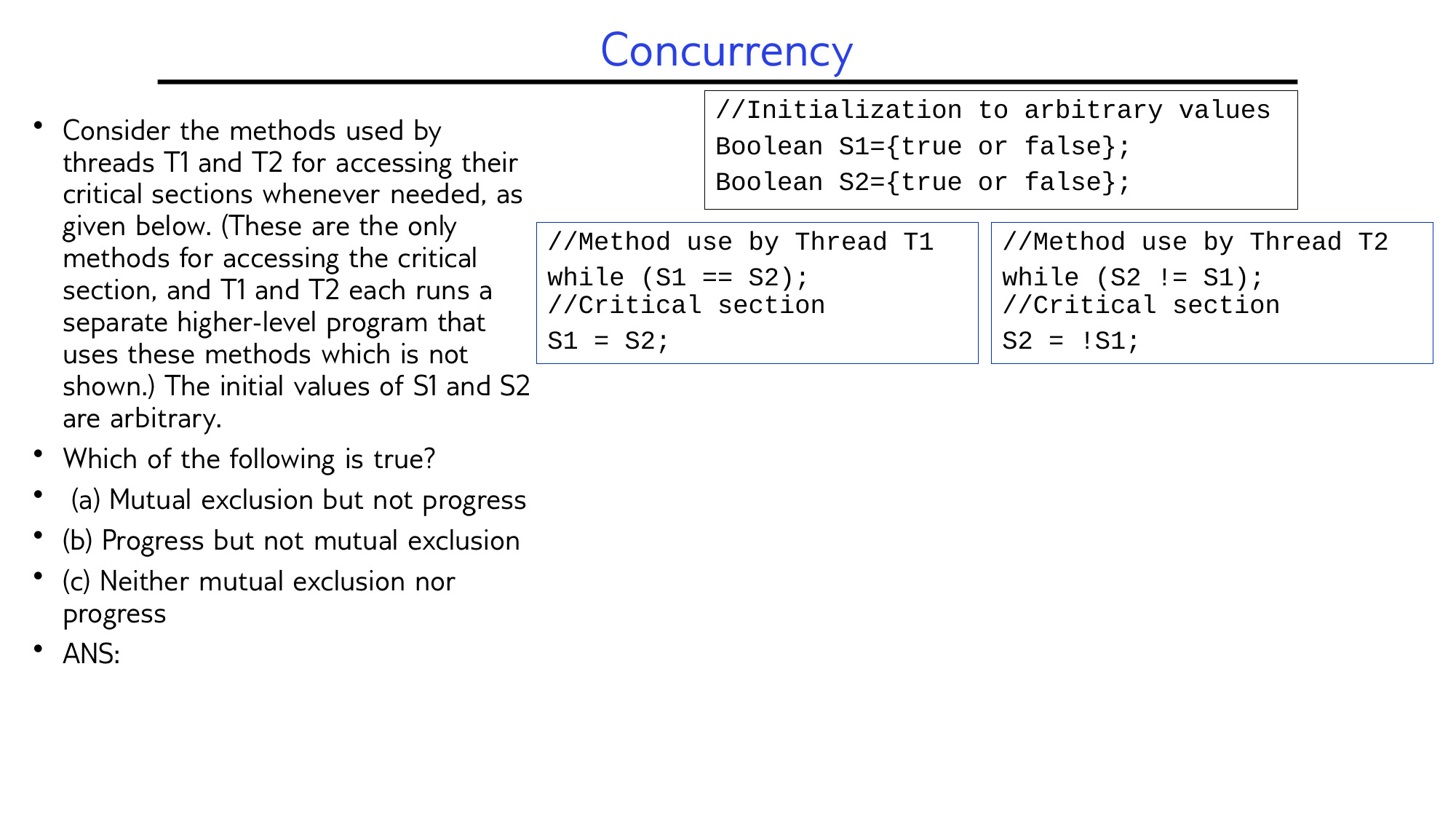

# Concurrency
//Initialization to arbitrary values
Boolean S1={true or false};
Boolean S2={true or false};
Consider the methods used by threads T1 and T2 for accessing their critical sections whenever needed, as given below. (These are the only methods for accessing the critical section, and T1 and T2 each runs a separate higher-level program that uses these methods which is not shown.) The initial values of S1 and S2 are arbitrary.
Which of the following is true?
 (a) Mutual exclusion but not progress
(b) Progress but not mutual exclusion
(c) Neither mutual exclusion nor progress
ANS:
//Method use by Thread T1
while (S1 == S2); //Critical section
S1 = S2;
//Method use by Thread T2
while (S2 != S1); //Critical section
S2 = !S1;